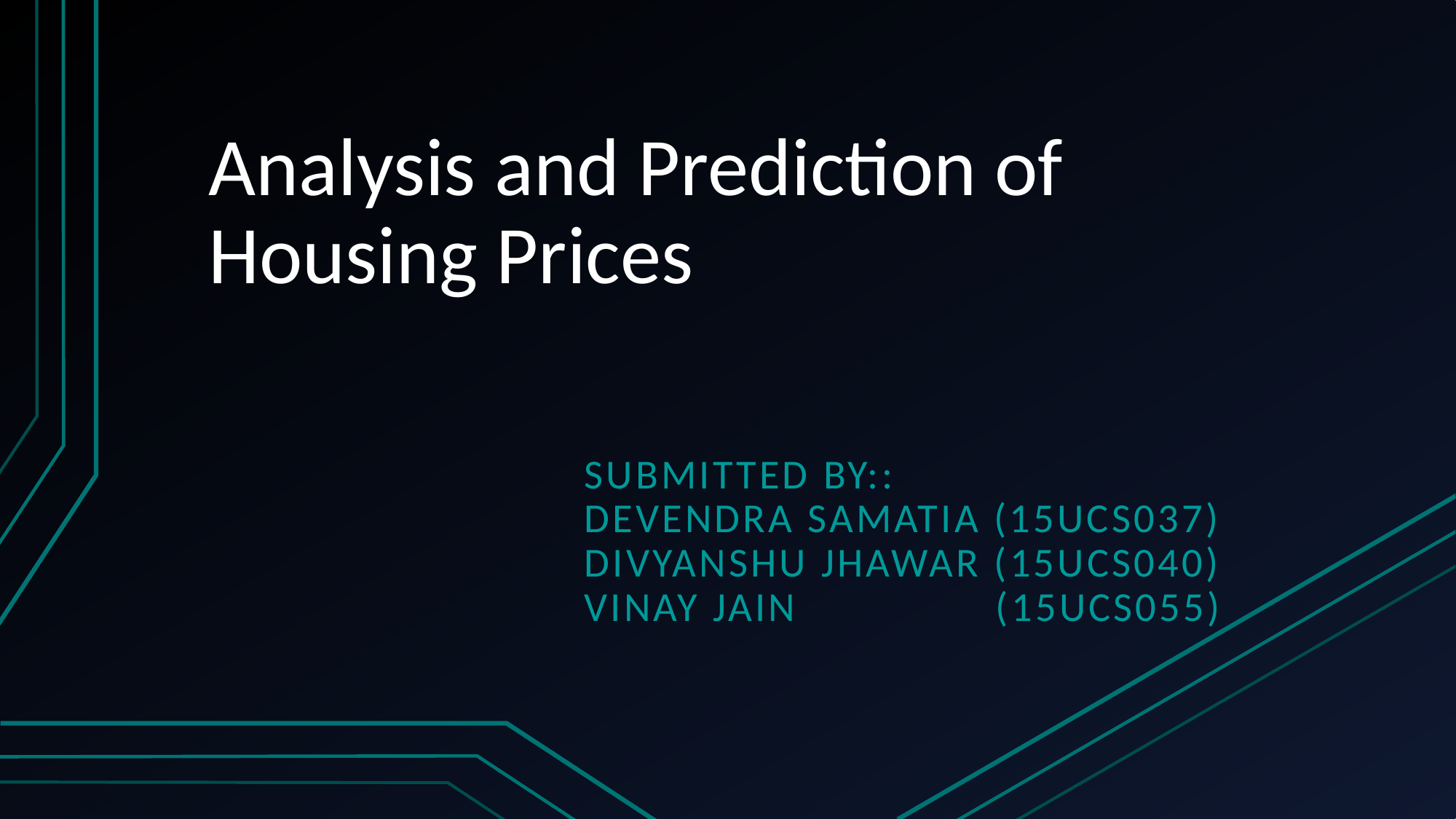

# Analysis and Prediction of Housing Prices
Submitted By::
Devendra Samatia (15ucs037)
Divyanshu jhawar (15ucs040)
Vinay Jain                (15ucs055)